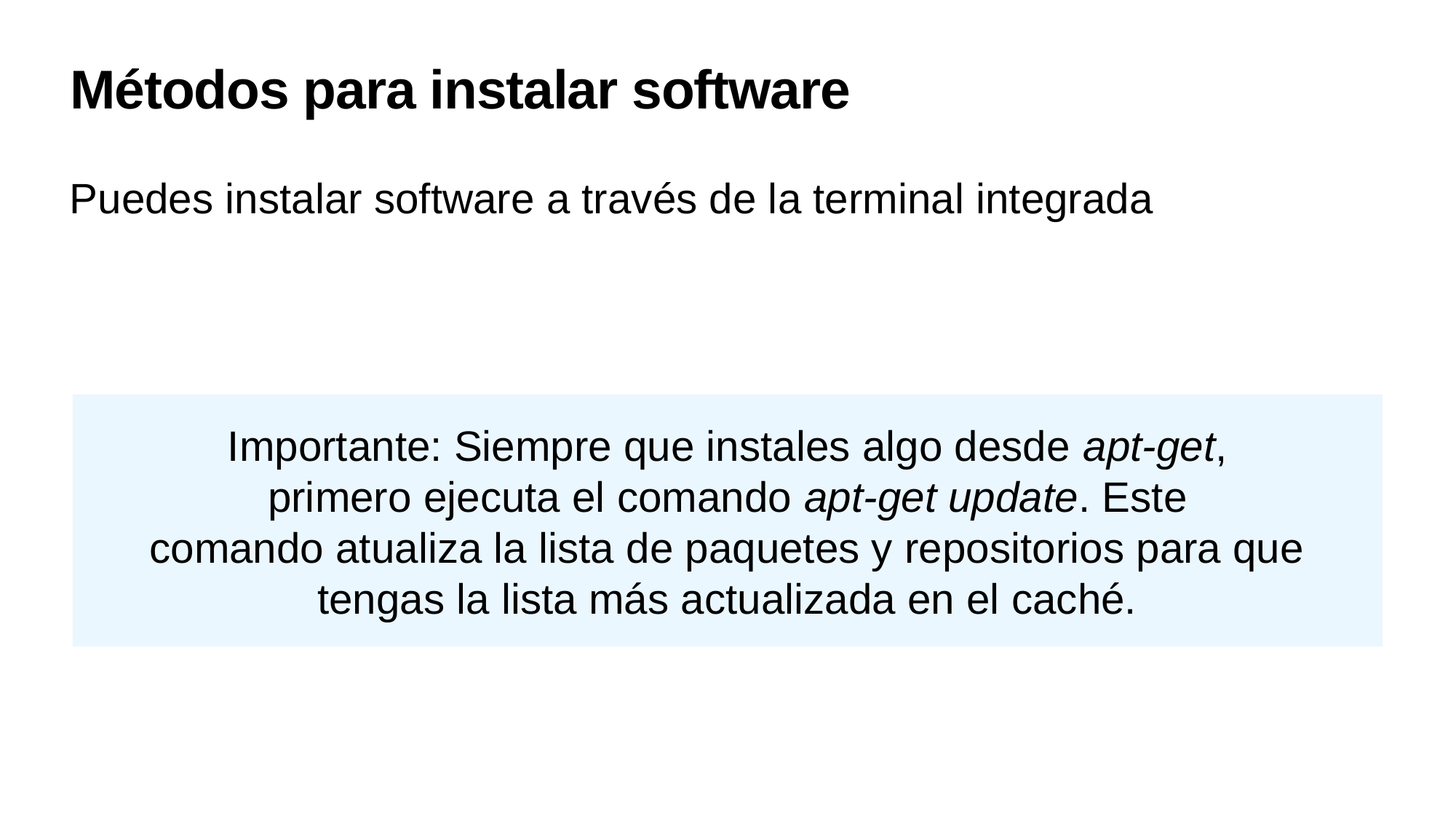

# Métodos para instalar software
Puedes instalar software a través de la terminal integrada
Importante: Siempre que instales algo desde apt-get, primero ejecuta el comando apt-get update. Este comando atualiza la lista de paquetes y repositorios para que tengas la lista más actualizada en el caché.